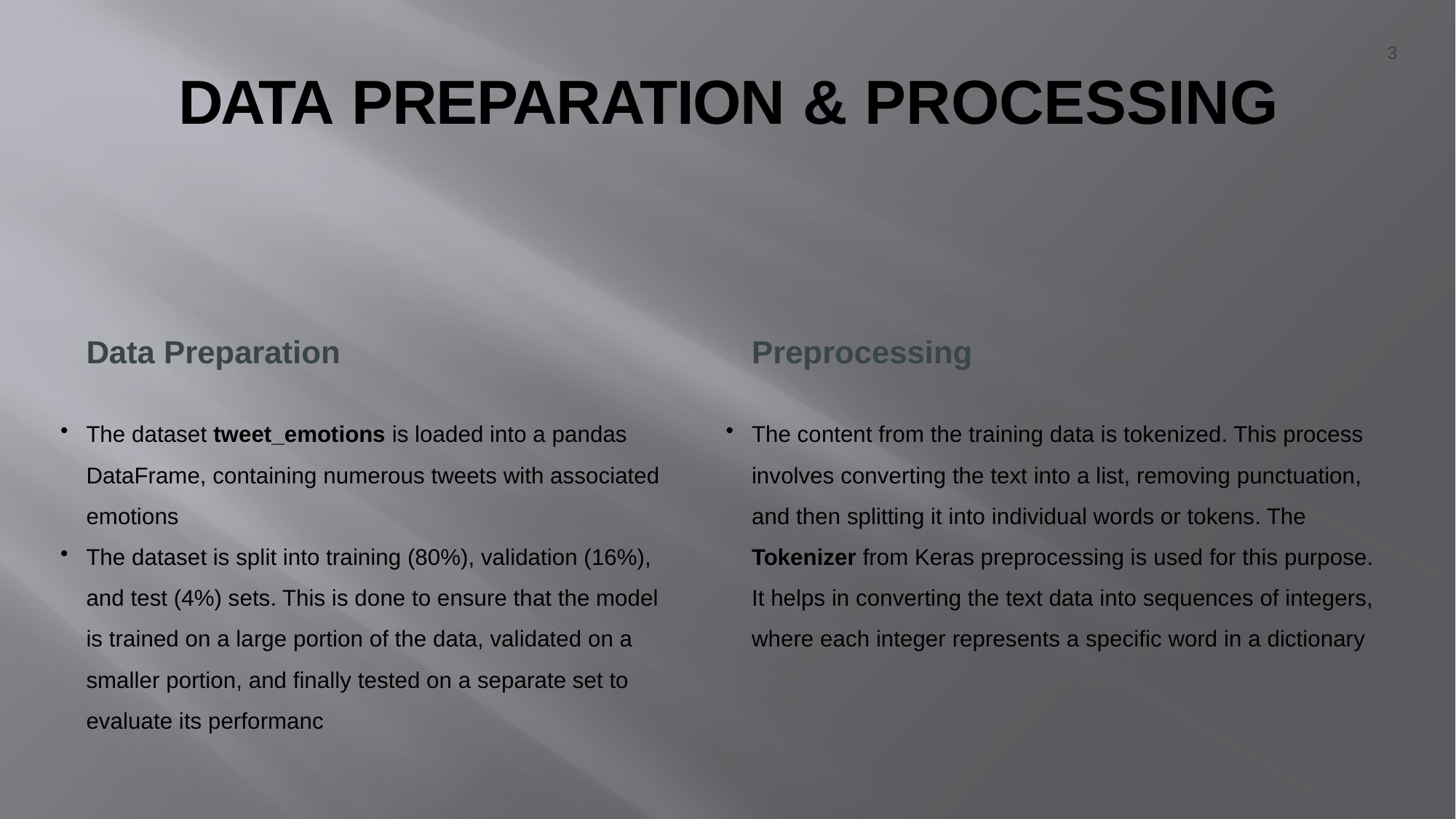

# DATA PREPARATION & PROCESSING
3
Data Preparation

The dataset tweet_emotions is loaded into a pandas DataFrame, containing numerous tweets with associated emotions
The dataset is split into training (80%), validation (16%),
and test (4%) sets. This is done to ensure that the model is trained on a large portion of the data, validated on a smaller portion, and finally tested on a separate set to evaluate its performanc
Preprocessing

The content from the training data is tokenized. This process involves converting the text into a list, removing punctuation, and then splitting it into individual words or tokens. The Tokenizer from Keras preprocessing is used for this purpose. It helps in converting the text data into sequences of integers, where each integer represents a specific word in a dictionary